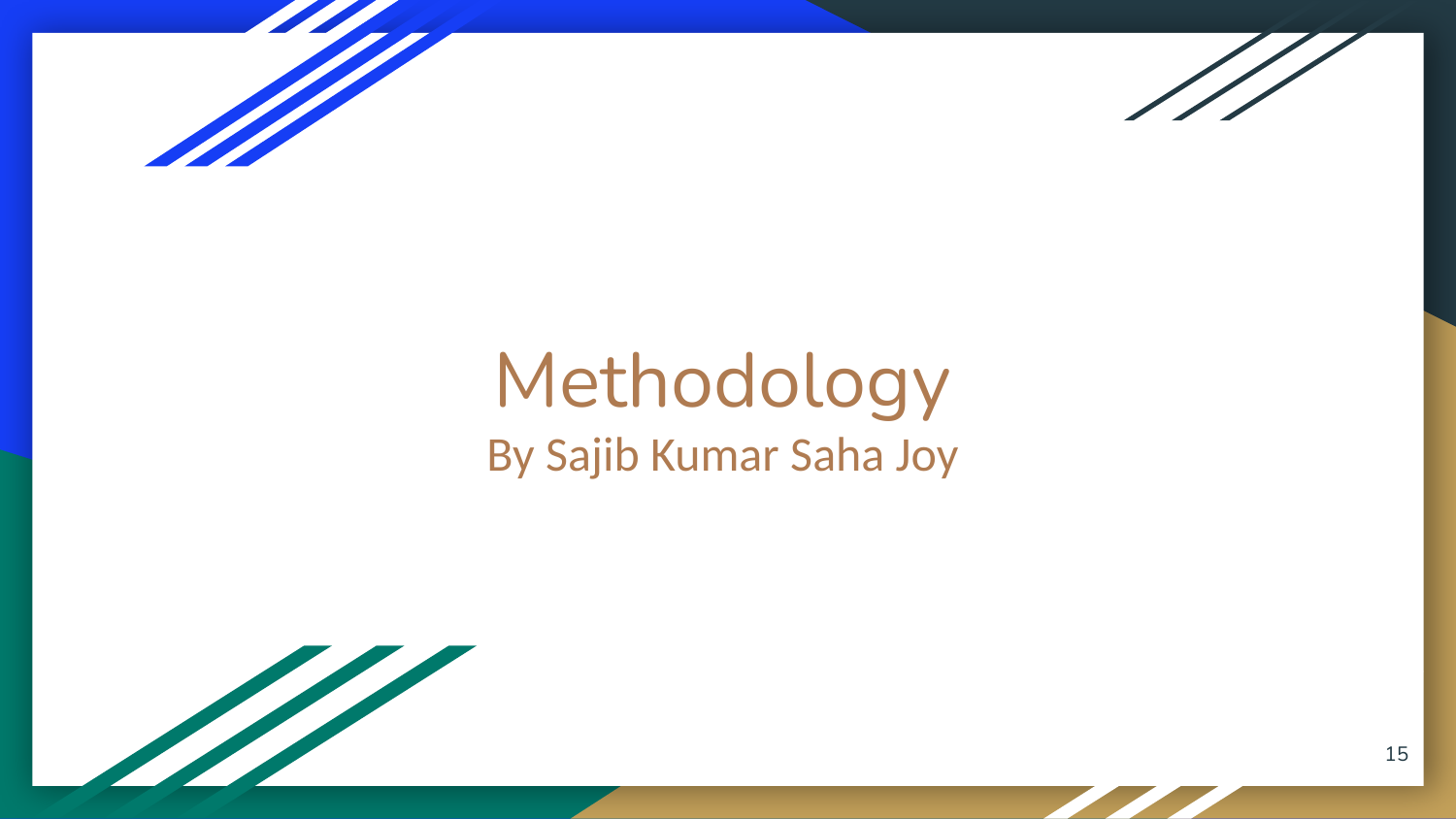

# Methodology
By Sajib Kumar Saha Joy
15